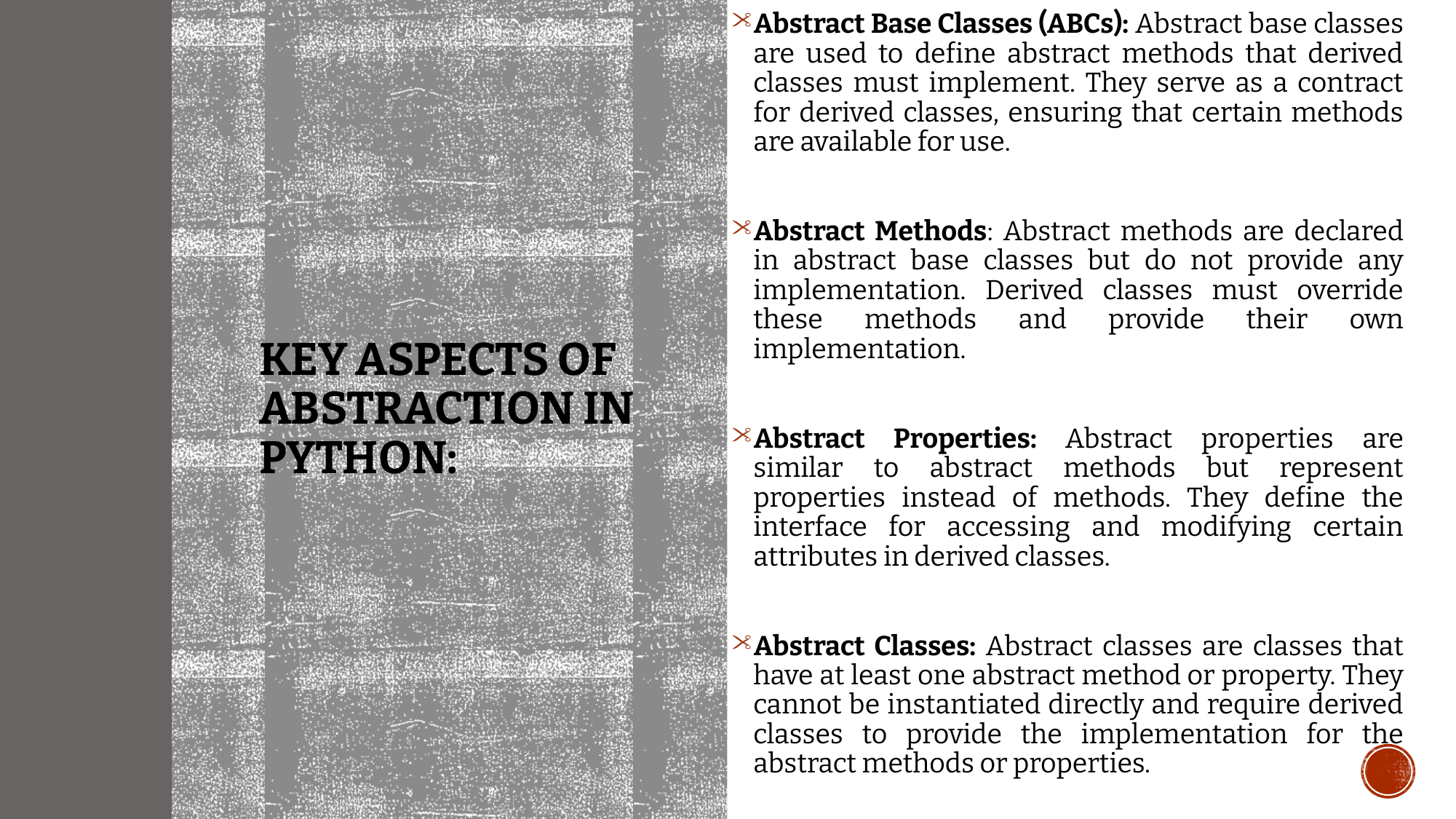

Abstract Base Classes (ABCs): Abstract base classes are used to define abstract methods that derived classes must implement. They serve as a contract for derived classes, ensuring that certain methods are available for use.

Abstract Methods: Abstract methods are declared in abstract base classes but do not provide any implementation. Derived classes must override these methods and provide their own implementation.

Abstract Properties: Abstract properties are similar to abstract methods but represent properties instead of methods. They define the interface for accessing and modifying certain attributes in derived classes.

Abstract Classes: Abstract classes are classes that have at least one abstract method or property. They cannot be instantiated directly and require derived classes to provide the implementation for the abstract methods or properties.
# Key aspects of abstraction in Python: